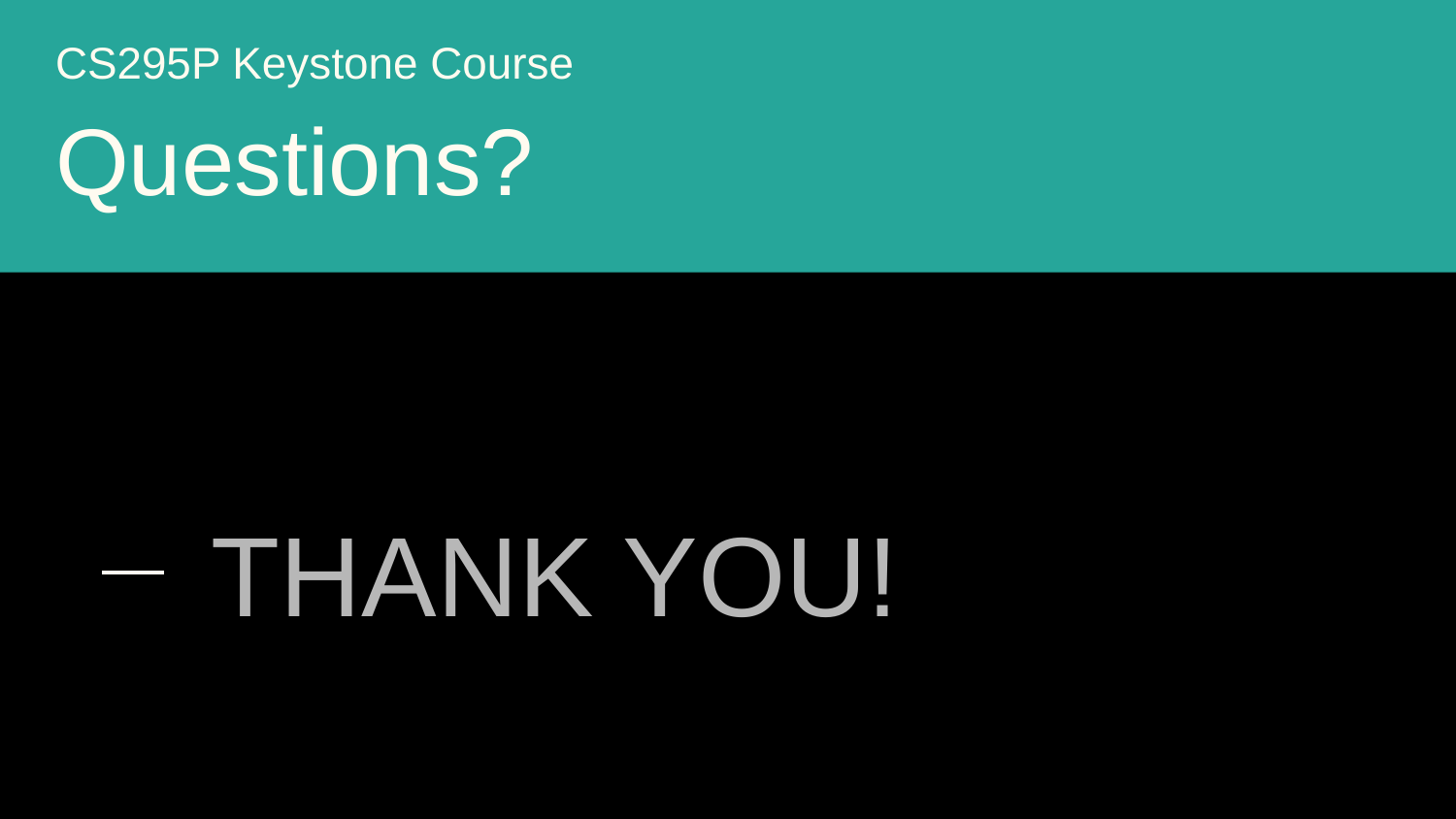

CS295P Keystone Course
# Questions?
THANK YOU!